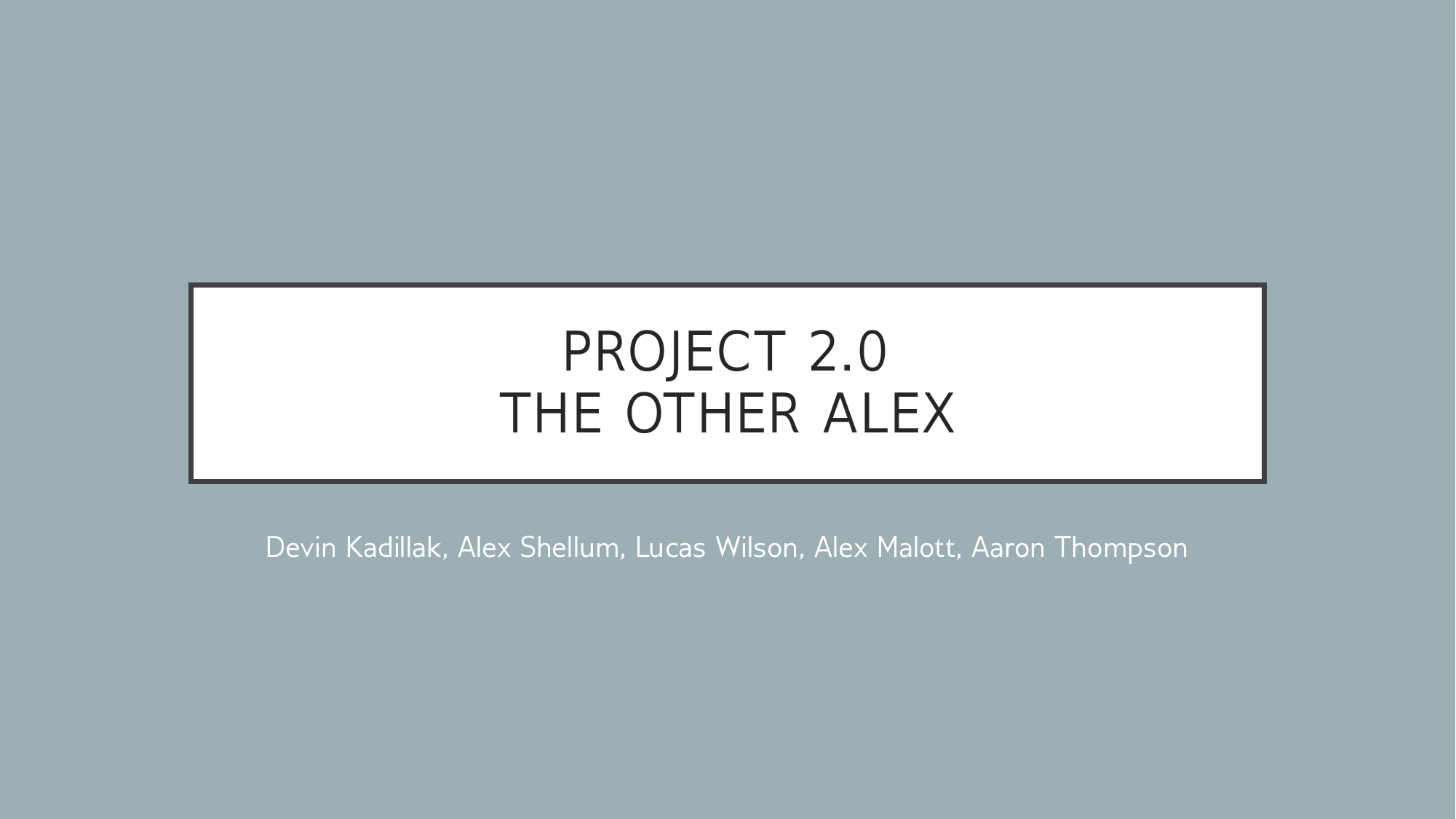

# Project 2.0 the other alex
Devin Kadillak, Alex Shellum, Lucas Wilson, Alex Malott, Aaron Thompson